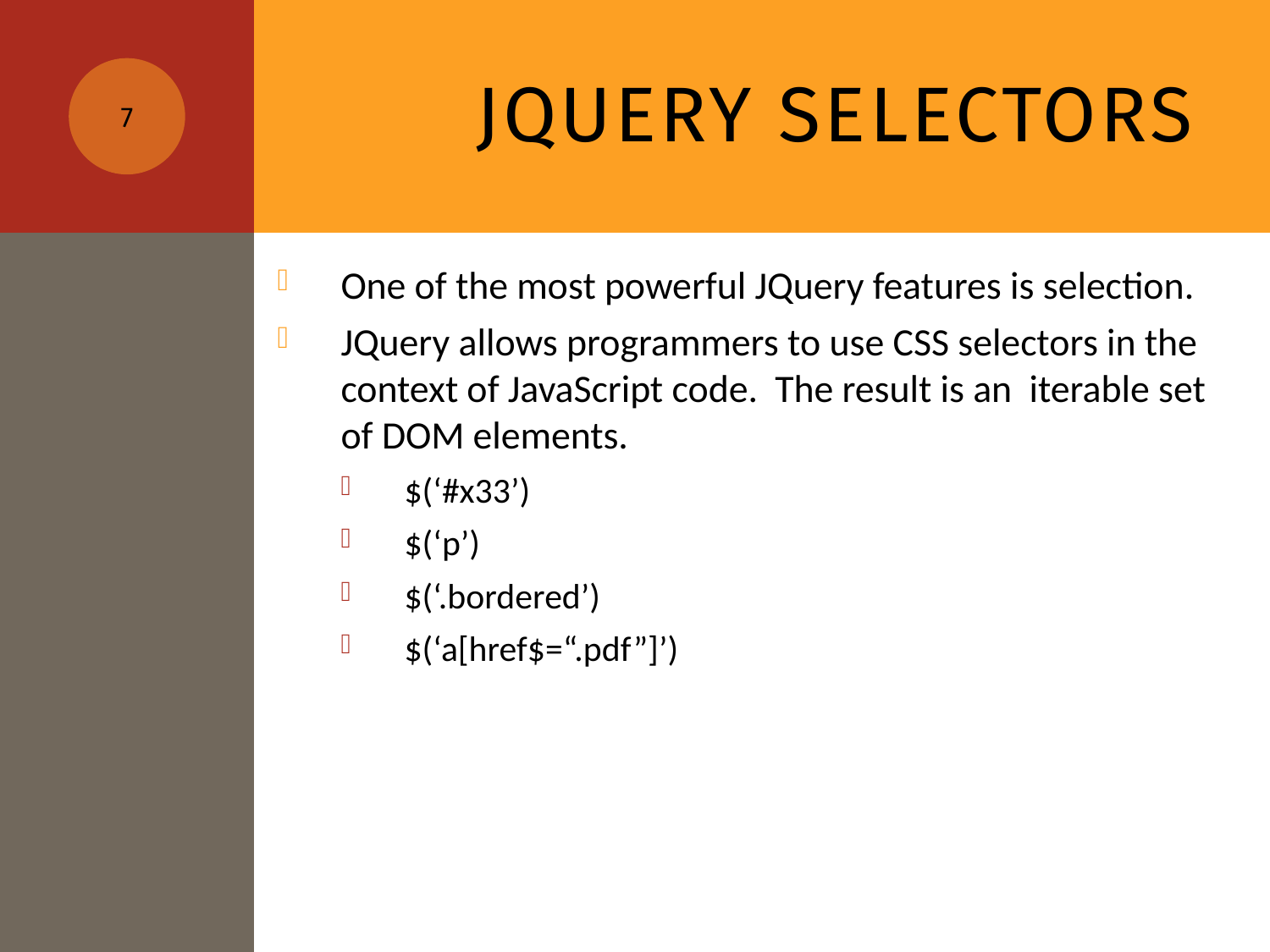

# Jquery Selectors
7
One of the most powerful JQuery features is selection.
JQuery allows programmers to use CSS selectors in the context of JavaScript code.  The result is an  iterable set of DOM elements.
$(‘#x33’)
$(‘p’)
$(‘.bordered’)
$(‘a[href$=“.pdf”]’)